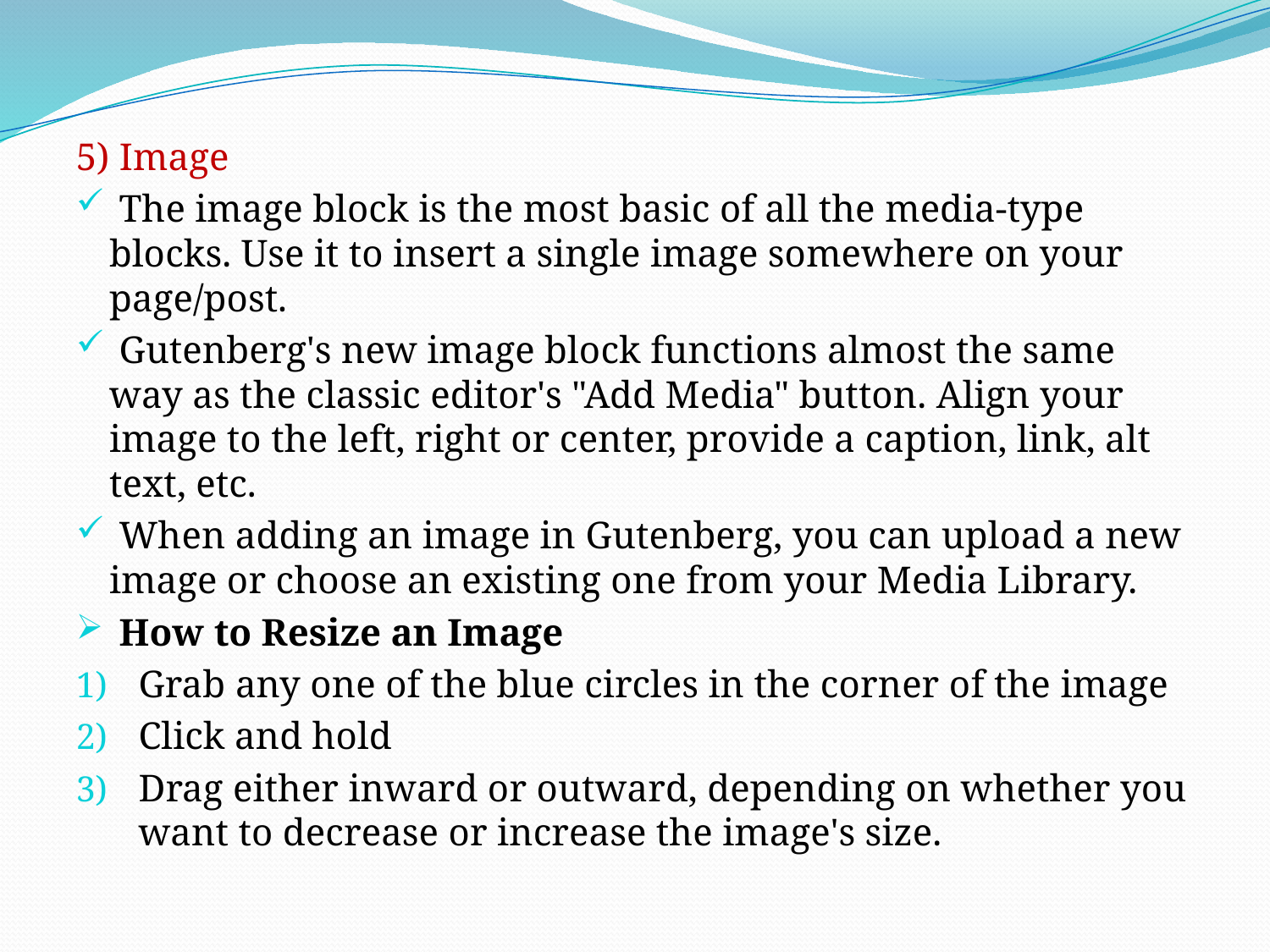

5) Image
 The image block is the most basic of all the media-type blocks. Use it to insert a single image somewhere on your page/post.
 Gutenberg's new image block functions almost the same way as the classic editor's "Add Media" button. Align your image to the left, right or center, provide a caption, link, alt text, etc.
 When adding an image in Gutenberg, you can upload a new image or choose an existing one from your Media Library.
 How to Resize an Image
Grab any one of the blue circles in the corner of the image
Click and hold
Drag either inward or outward, depending on whether you want to decrease or increase the image's size.